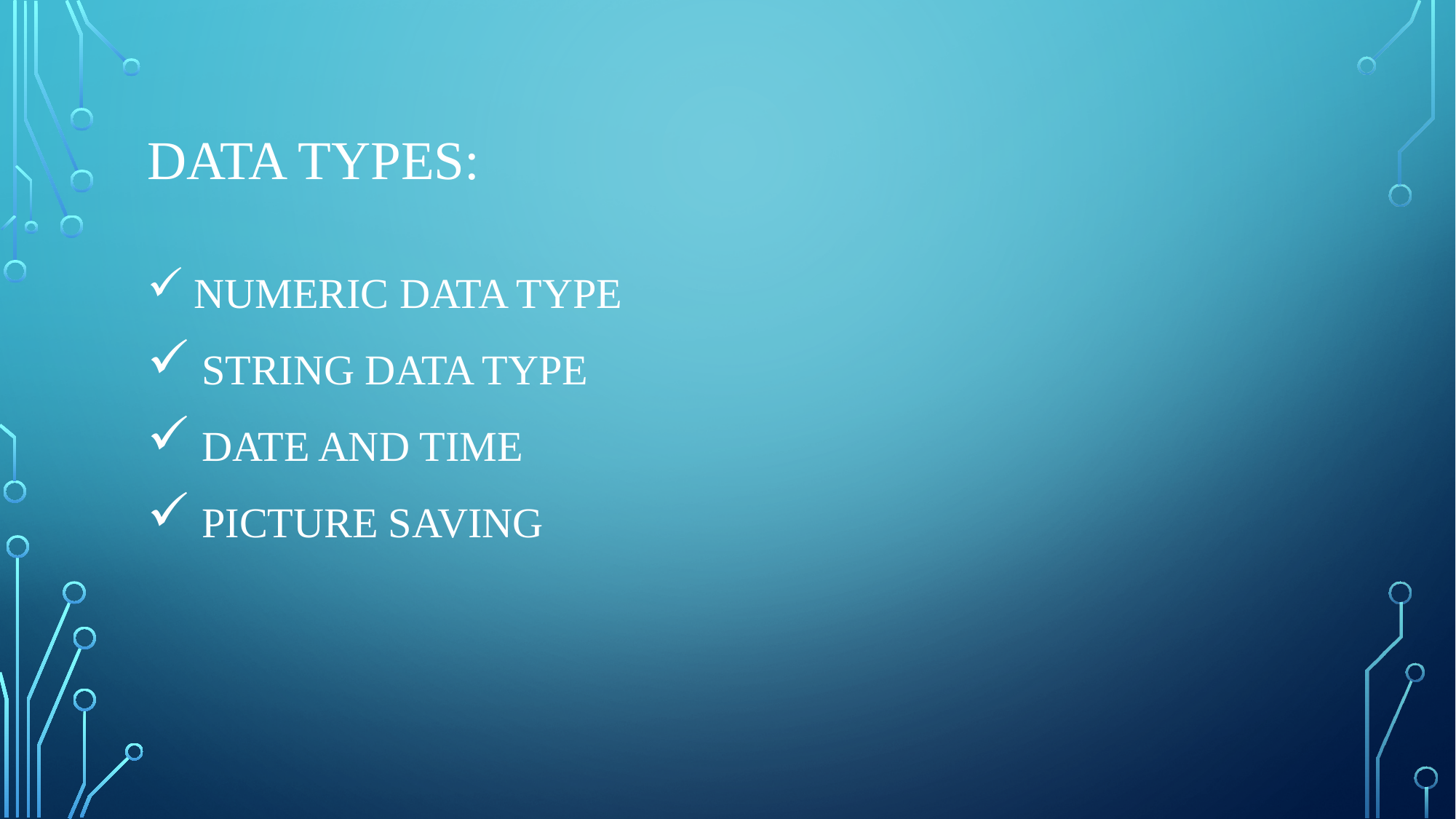

# DATA TYPES:
 NUMERIC DATA TYPE
 STRING DATA TYPE
 DATE AND TIME
 PICTURE SAVING